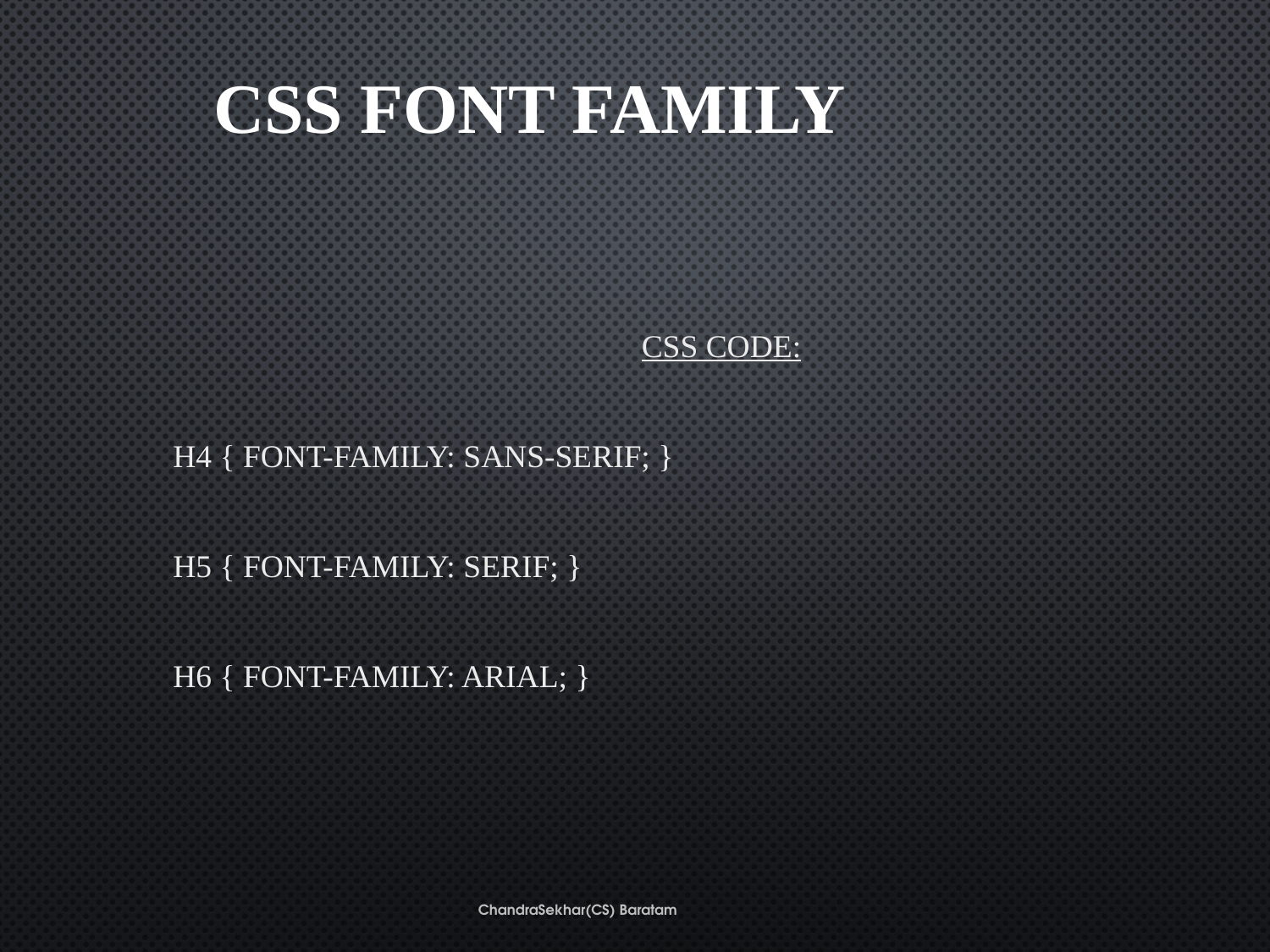

# CSS Font Family
CSS Code:

h4 { font-family: sans-serif; }

h5 { font-family: serif; }

h6 { font-family: arial; }

ChandraSekhar(CS) Baratam